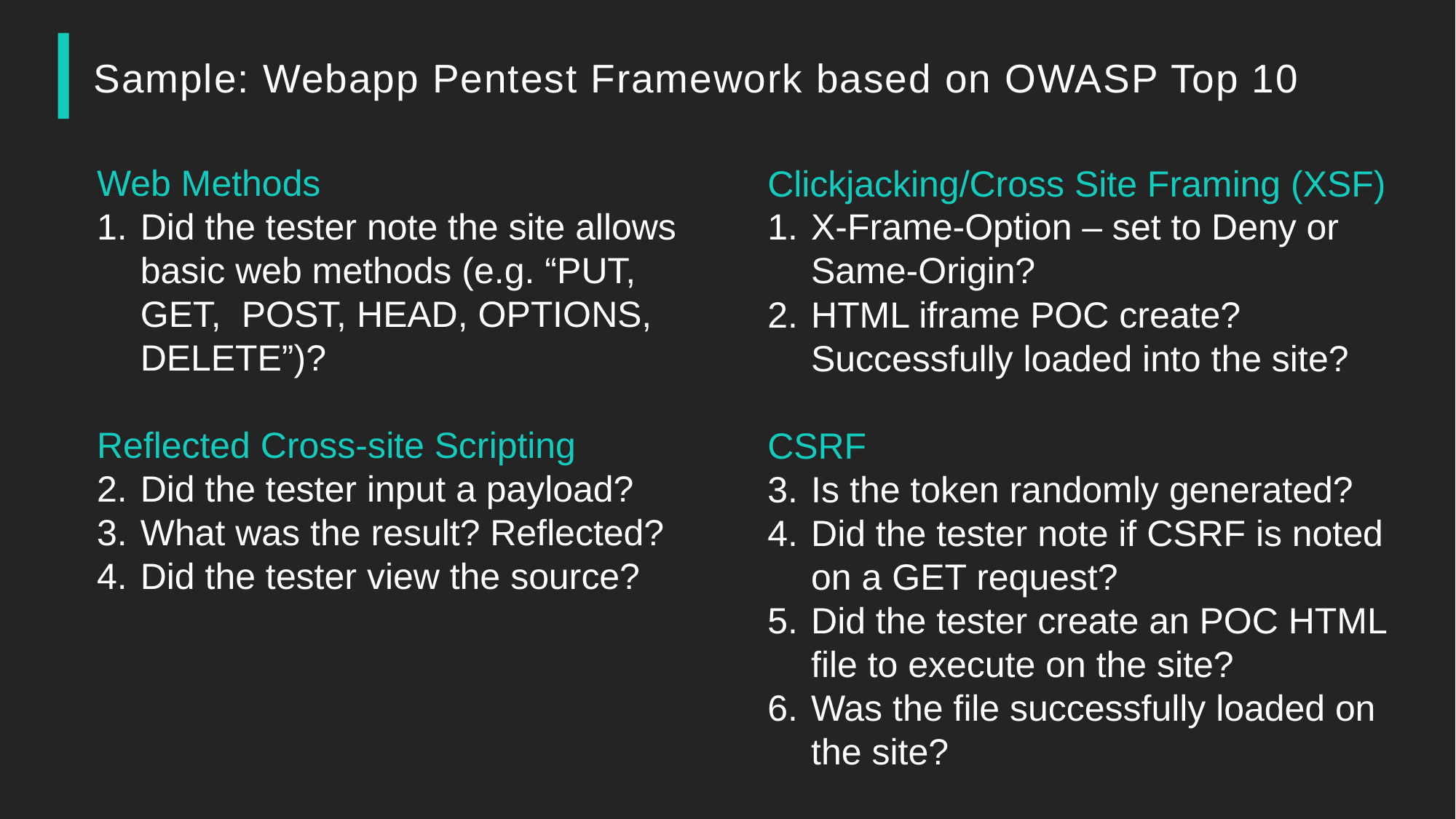

Sample: Webapp Pentest Framework based on OWASP Top 10
Web Methods
Did the tester note the site allows basic web methods (e.g. “PUT, GET,  POST, HEAD, OPTIONS, DELETE”)?

Reflected Cross-site Scripting
Did the tester input a payload?
What was the result? Reflected?
Did the tester view the source?

Clickjacking/Cross Site Framing (XSF)
X-Frame-Option – set to Deny or Same-Origin?
HTML iframe POC create? Successfully loaded into the site?

CSRF
Is the token randomly generated?
Did the tester note if CSRF is noted on a GET request?
Did the tester create an POC HTML file to execute on the site?
Was the file successfully loaded on the site?